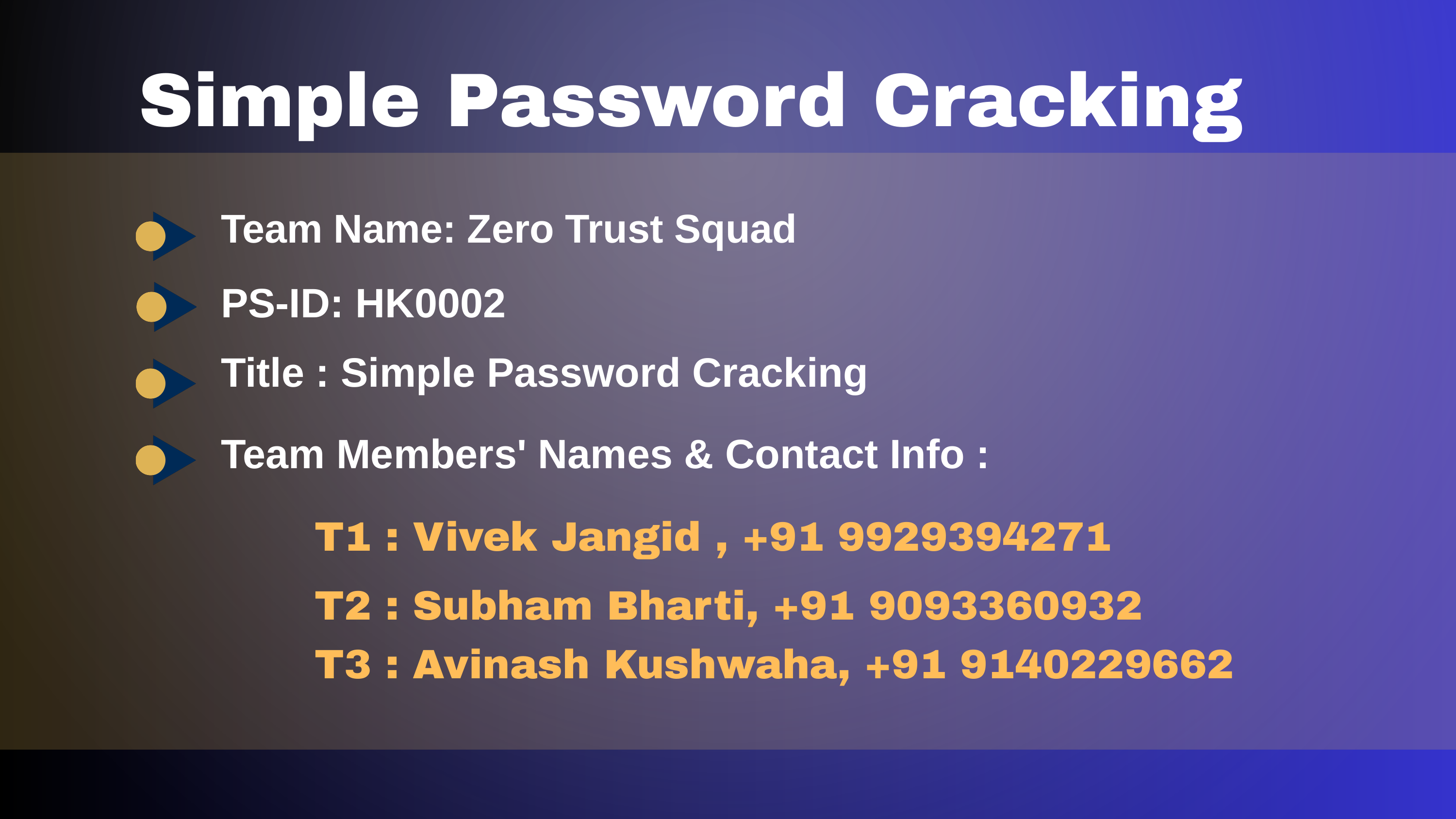

Simple Password Cracking

Team Name: Zero Trust Squad

PS-ID: HK0002

Title : Simple Password Cracking

Team Members' Names & Contact Info :

T1 : Vivek Jangid , +91 9929394271

T2 : Subham Bharti, +91 9093360932

T3 : Avinash Kushwaha, +91 9140229662